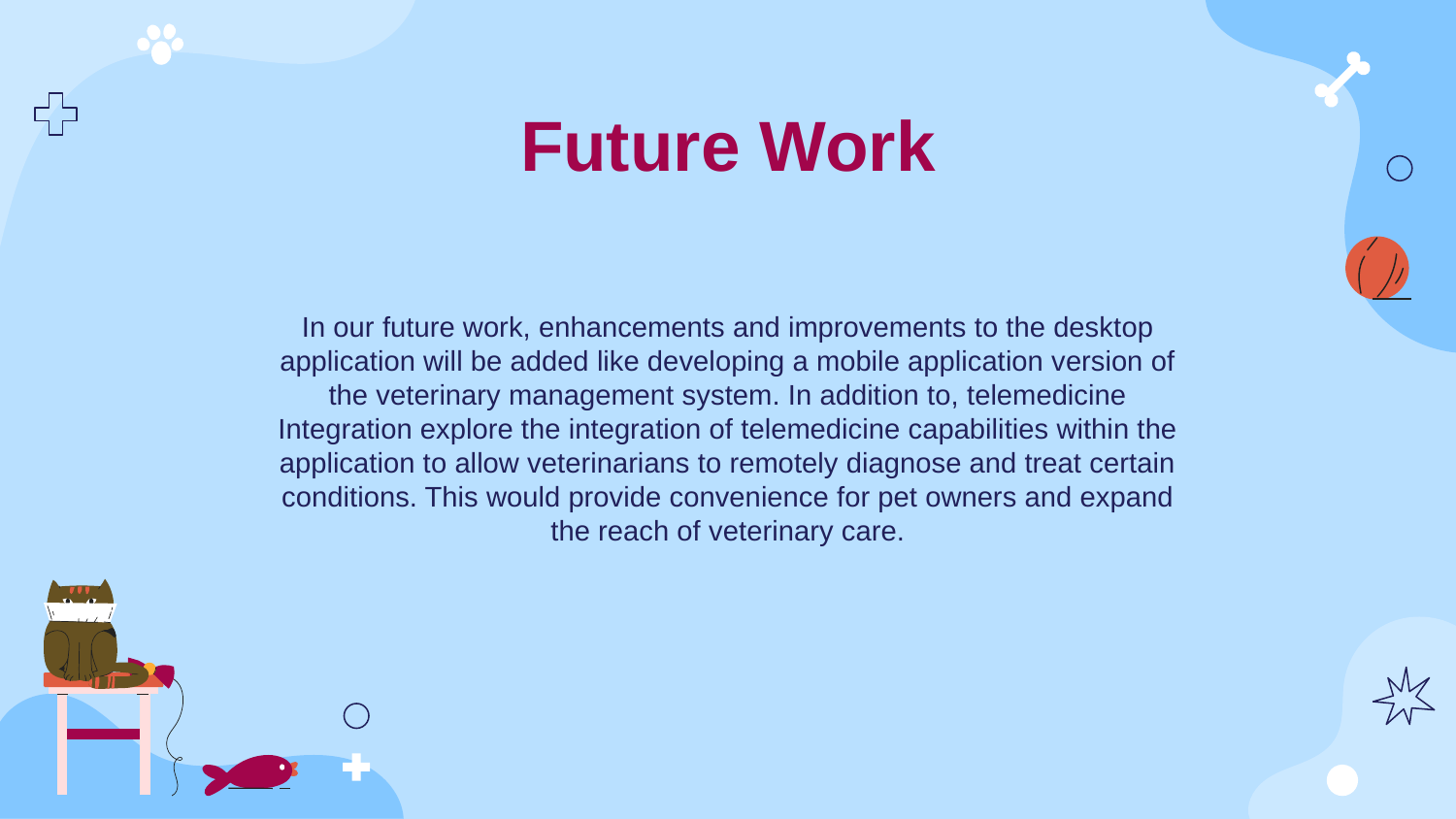

# Future Work
In our future work, enhancements and improvements to the desktop application will be added like developing a mobile application version of the veterinary management system. In addition to, telemedicine Integration explore the integration of telemedicine capabilities within the application to allow veterinarians to remotely diagnose and treat certain conditions. This would provide convenience for pet owners and expand the reach of veterinary care.